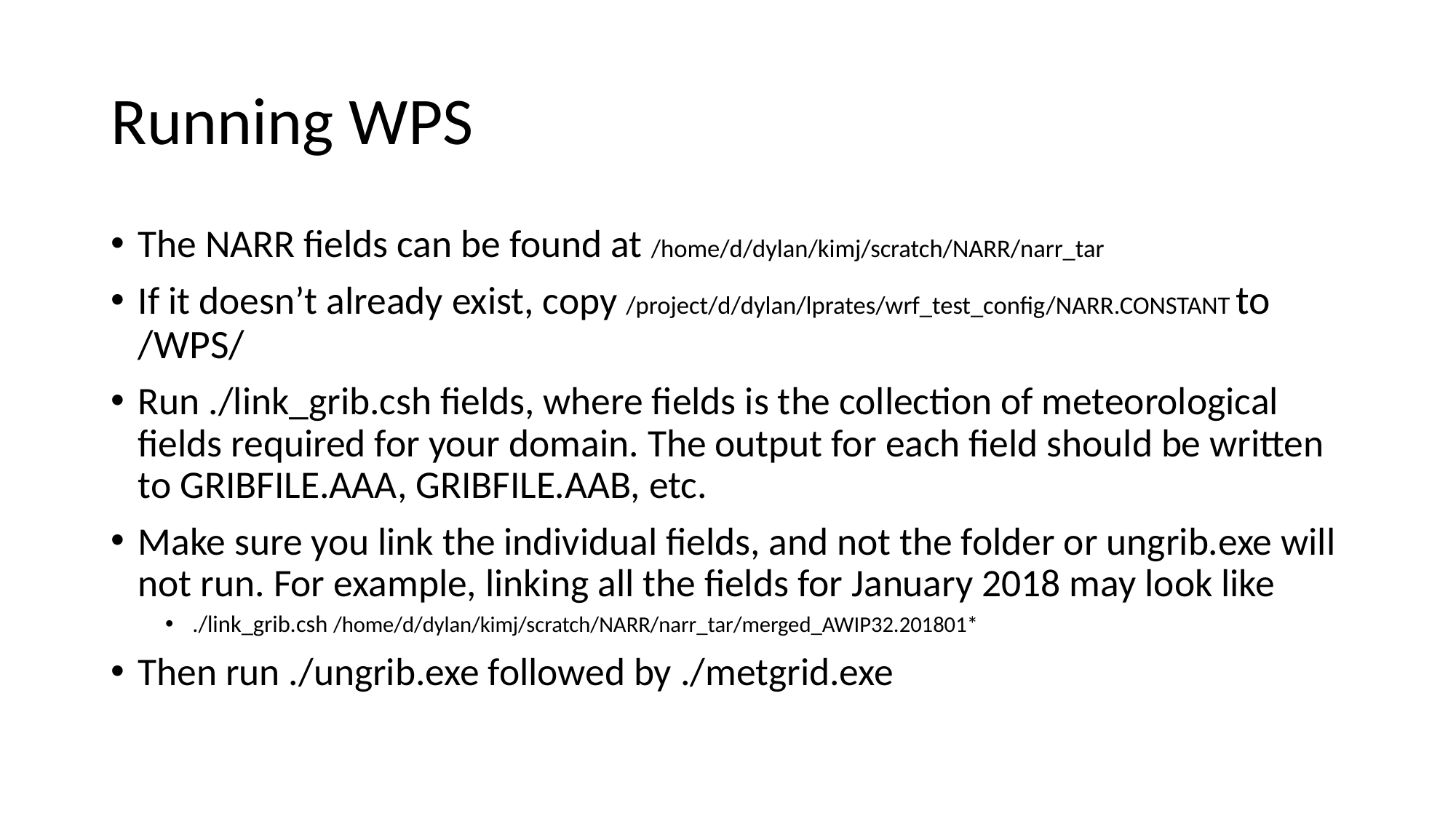

# Running WPS
The NARR fields can be found at /home/d/dylan/kimj/scratch/NARR/narr_tar
If it doesn’t already exist, copy /project/d/dylan/lprates/wrf_test_config/NARR.CONSTANT to /WPS/
Run ./link_grib.csh fields, where fields is the collection of meteorological fields required for your domain. The output for each field should be written to GRIBFILE.AAA, GRIBFILE.AAB, etc.
Make sure you link the individual fields, and not the folder or ungrib.exe will not run. For example, linking all the fields for January 2018 may look like
./link_grib.csh /home/d/dylan/kimj/scratch/NARR/narr_tar/merged_AWIP32.201801*
Then run ./ungrib.exe followed by ./metgrid.exe